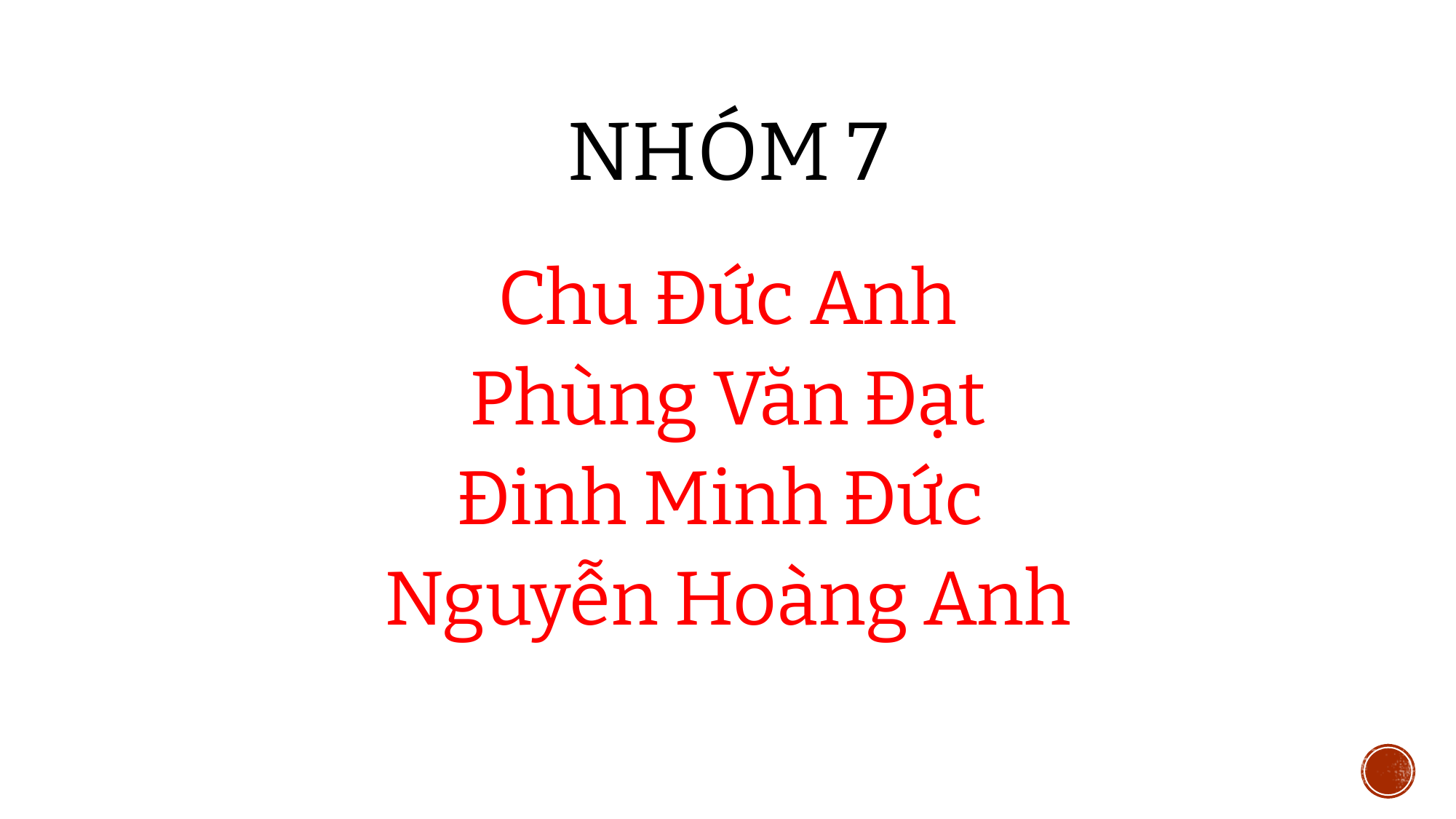

# Nhóm 7
Chu Đức Anh
Phùng Văn Đạt
Đinh Minh Đức
Nguyễn Hoàng Anh